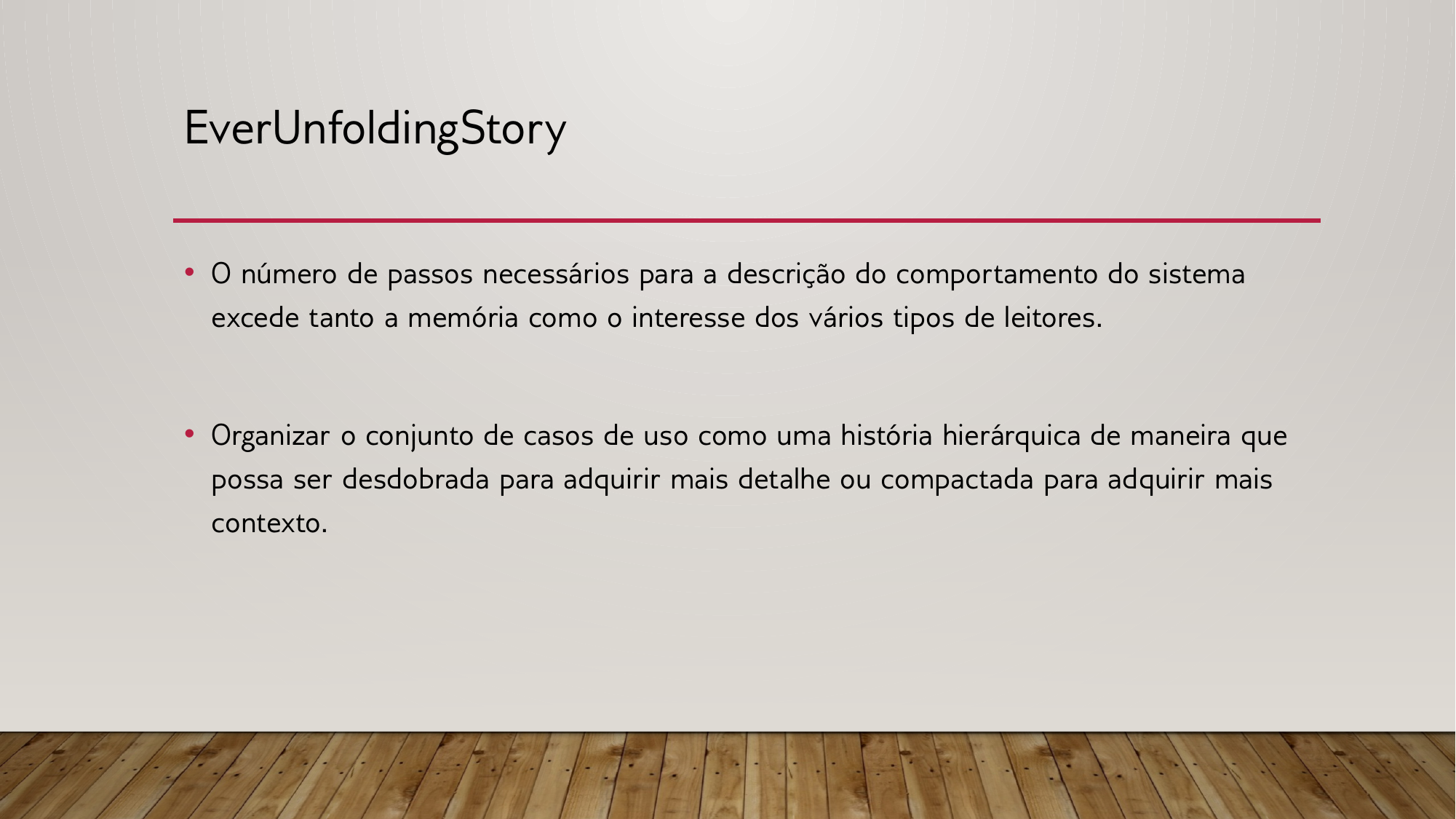

# EverUnfoldingStory
O número de passos necessários para a descrição do comportamento do sistema excede tanto a memória como o interesse dos vários tipos de leitores.

Organizar o conjunto de casos de uso como uma história hierárquica de maneira que possa ser desdobrada para adquirir mais detalhe ou compactada para adquirir mais contexto.